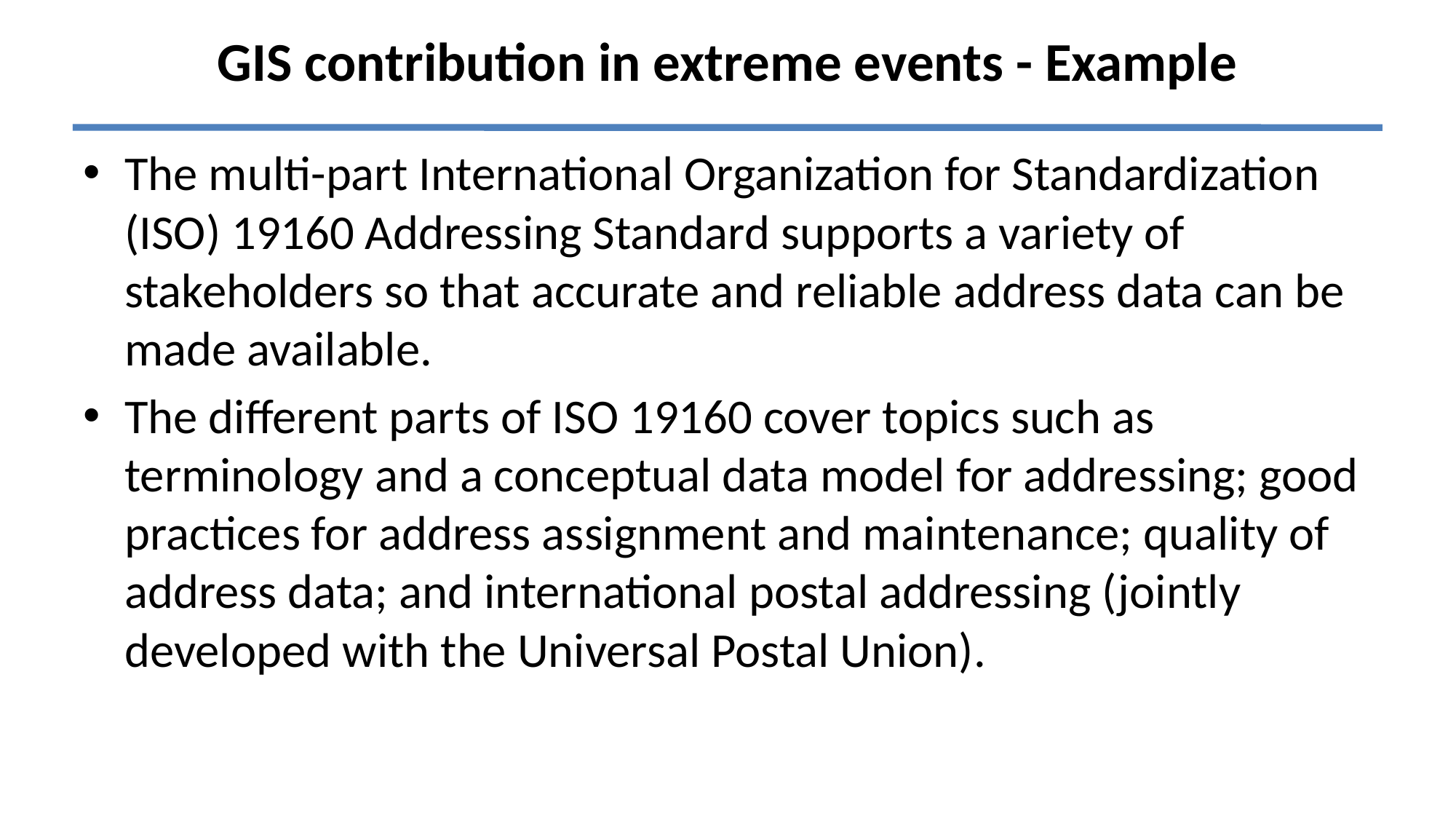

# GIS contribution in extreme events - Example
The multi-part International Organization for Standardization (ISO) 19160 Addressing Standard supports a variety of stakeholders so that accurate and reliable address data can be made available.
The different parts of ISO 19160 cover topics such as terminology and a conceptual data model for addressing; good practices for address assignment and maintenance; quality of address data; and international postal addressing (jointly developed with the Universal Postal Union).